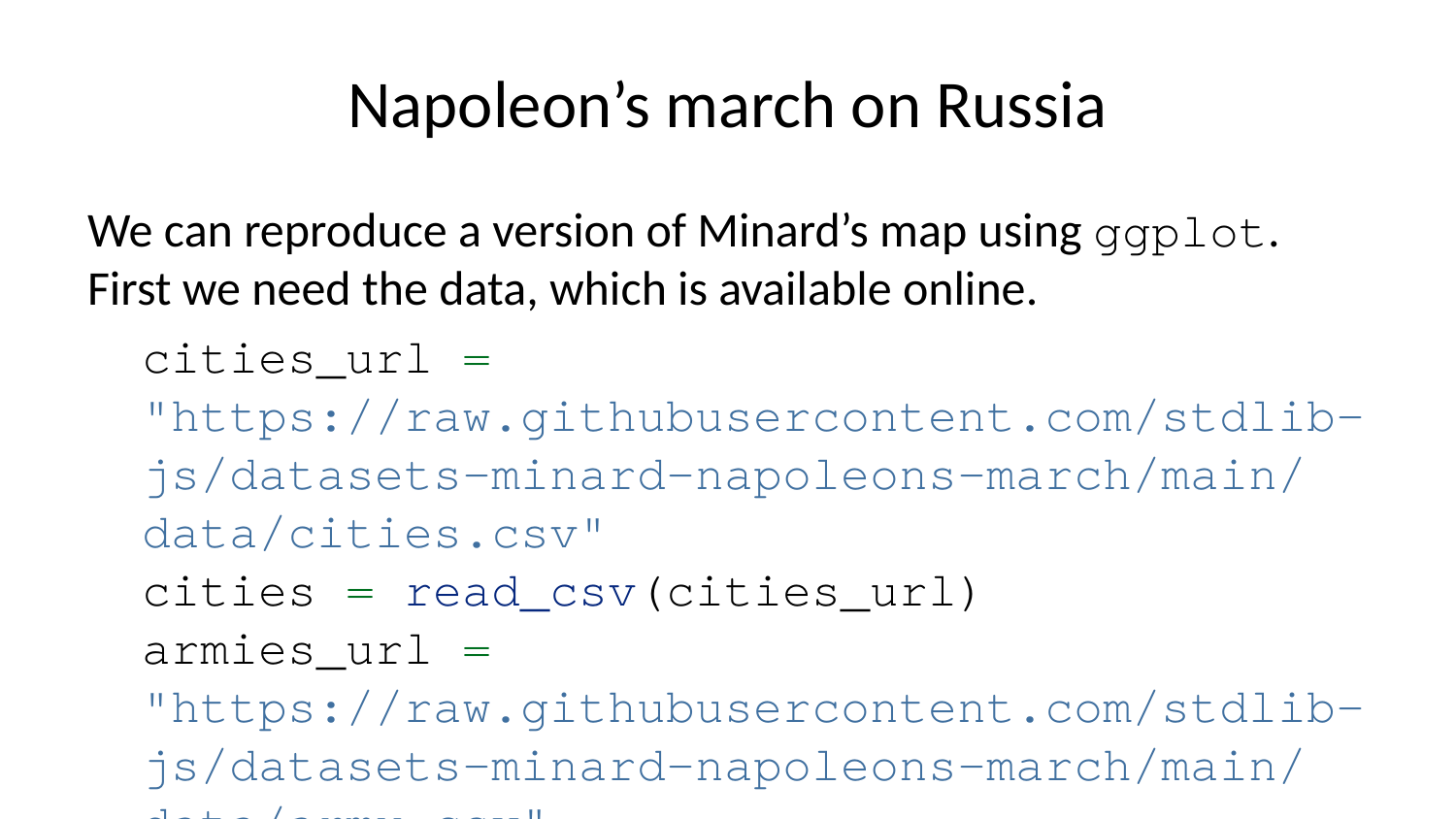

# Napoleon’s march on Russia
We can reproduce a version of Minard’s map using ggplot. First we need the data, which is available online.
cities_url = "https://raw.githubusercontent.com/stdlib-js/datasets-minard-napoleons-march/main/data/cities.csv"
cities = read_csv(cities_url)
armies_url = "https://raw.githubusercontent.com/stdlib-js/datasets-minard-napoleons-march/main/data/army.csv"
armies = read_csv(armies_url)
armies
## # A tibble: 48 × 5
##      lon   lat   size direction division
##    <dbl> <dbl>  <dbl> <chr>        <dbl>
##  1  24    54.9 340000 A                1
##  2  24.5  55   340000 A                1
##  3  25.5  54.5 340000 A                1
##  4  26    54.7 320000 A                1
##  5  27    54.8 300000 A                1
##  6  28    54.9 280000 A                1
##  7  28.5  55   240000 A                1
##  8  29    55.1 210000 A                1
##  9  30    55.2 180000 A                1
## 10  30.3  55.3 175000 A                1
## # … with 38 more rows
cities[1:10,]
## # A tibble: 10 × 3
##      lon   lat city
##    <dbl> <dbl> <chr>
##  1  24    55   Kowno
##  2  25.3  54.7 Wilna
##  3  26.4  54.4 Smorgoni
##  4  26.8  54.3 Molodexno
##  5  27.7  55.2 Gloubokoe
##  6  27.6  53.9 Minsk
##  7  28.5  54.3 Studienska
##  8  28.7  55.5 Polotzk
##  9  29.2  54.4 Bobr
## 10  30.2  55.3 Witebsk